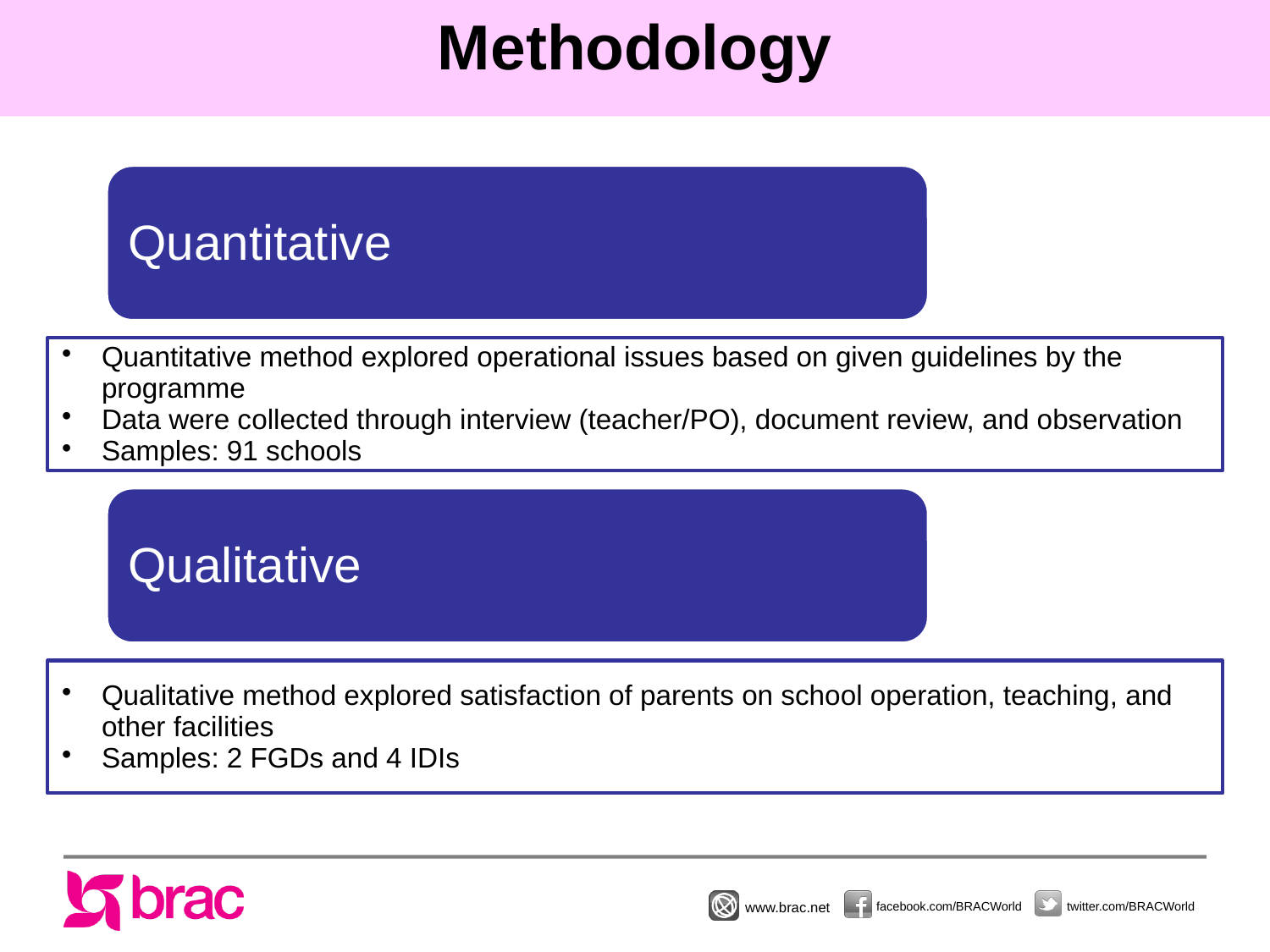

# Methodology
Quantitative
Quantitative method explored operational issues based on given guidelines by the programme
Qualitative
Qualitative method explored satisfaction of parents on school operation, teaching, and other facilities
Data were collected through interview (teacher/PO), document review, and observation
Samples: 91 schools
Samples: 2 FGDs and 4 IDIs